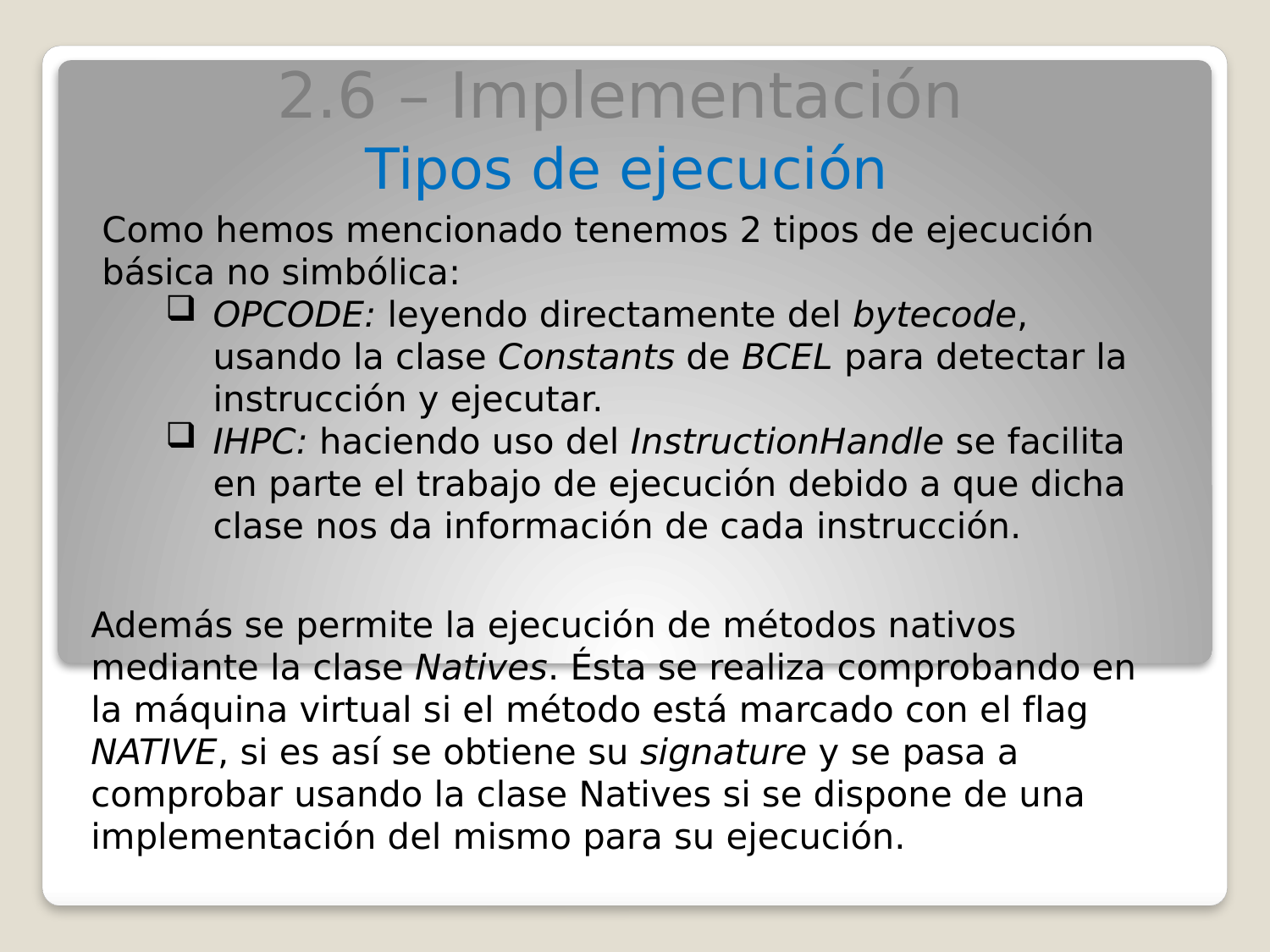

2.6 – Implementación
Tipos de ejecución
Como hemos mencionado tenemos 2 tipos de ejecución básica no simbólica:
OPCODE: leyendo directamente del bytecode, usando la clase Constants de BCEL para detectar la instrucción y ejecutar.
IHPC: haciendo uso del InstructionHandle se facilita en parte el trabajo de ejecución debido a que dicha clase nos da información de cada instrucción.
Además se permite la ejecución de métodos nativos mediante la clase Natives. Ésta se realiza comprobando en la máquina virtual si el método está marcado con el flag NATIVE, si es así se obtiene su signature y se pasa a comprobar usando la clase Natives si se dispone de una implementación del mismo para su ejecución.